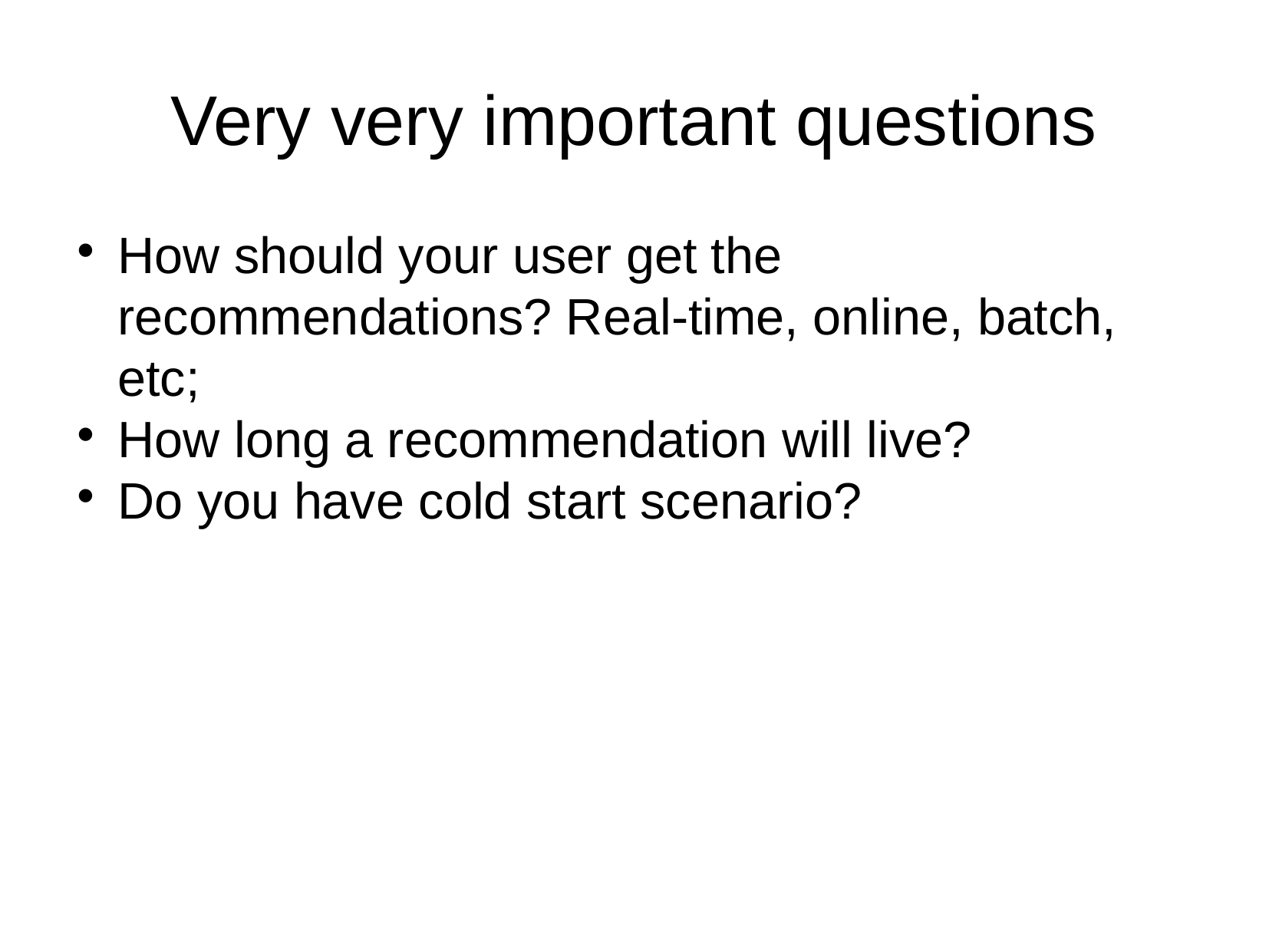

Very very important questions
How should your user get the recommendations? Real-time, online, batch, etc;
How long a recommendation will live?
Do you have cold start scenario?